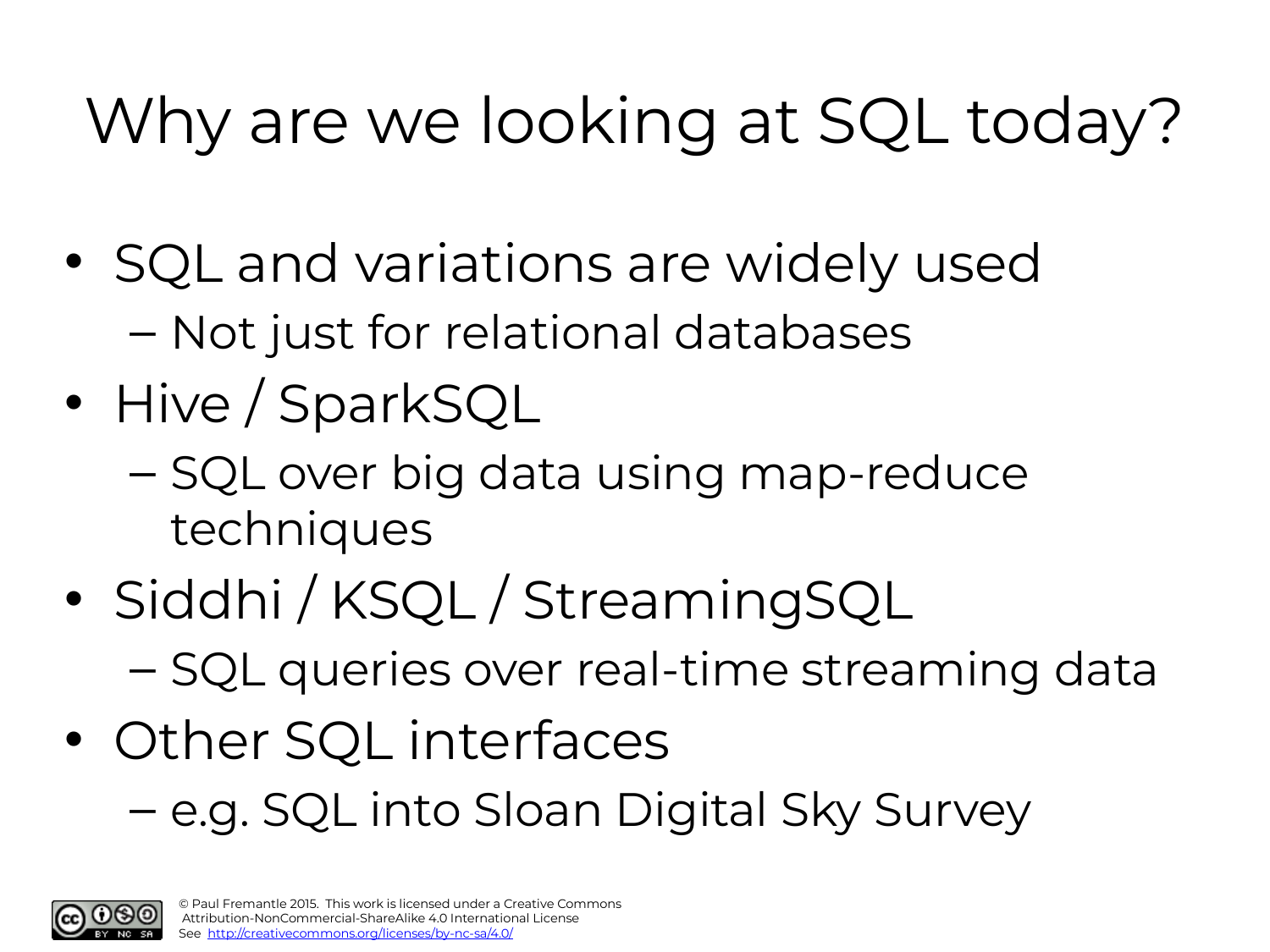

# Why are we looking at SQL today?
SQL and variations are widely used
Not just for relational databases
Hive / SparkSQL
SQL over big data using map-reduce techniques
Siddhi / KSQL / StreamingSQL
SQL queries over real-time streaming data
Other SQL interfaces
e.g. SQL into Sloan Digital Sky Survey